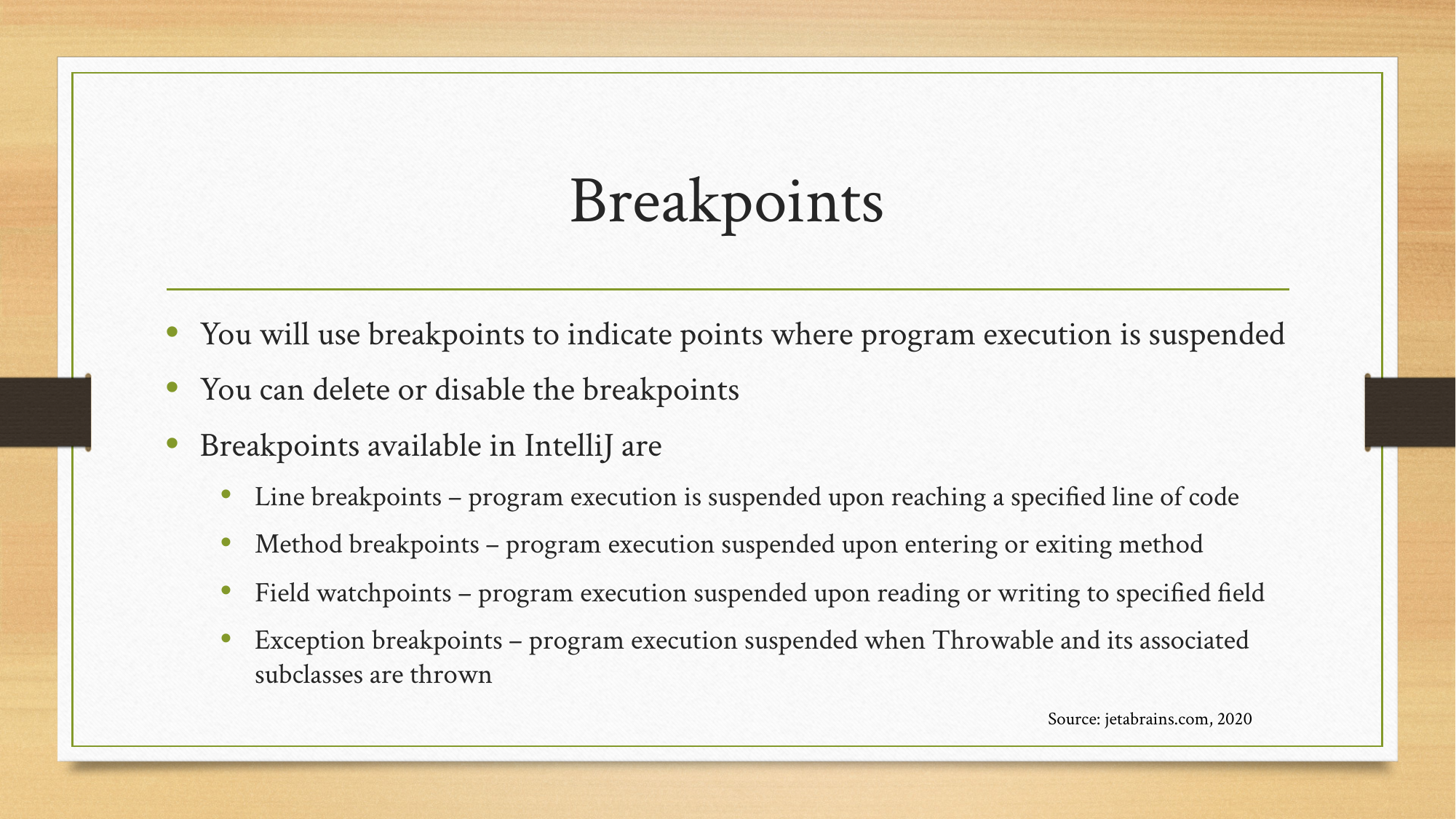

# Breakpoints
You will use breakpoints to indicate points where program execution is suspended
You can delete or disable the breakpoints
Breakpoints available in IntelliJ are
Line breakpoints – program execution is suspended upon reaching a specified line of code
Method breakpoints – program execution suspended upon entering or exiting method
Field watchpoints – program execution suspended upon reading or writing to specified field
Exception breakpoints – program execution suspended when Throwable and its associated subclasses are thrown
Source: jetabrains.com, 2020